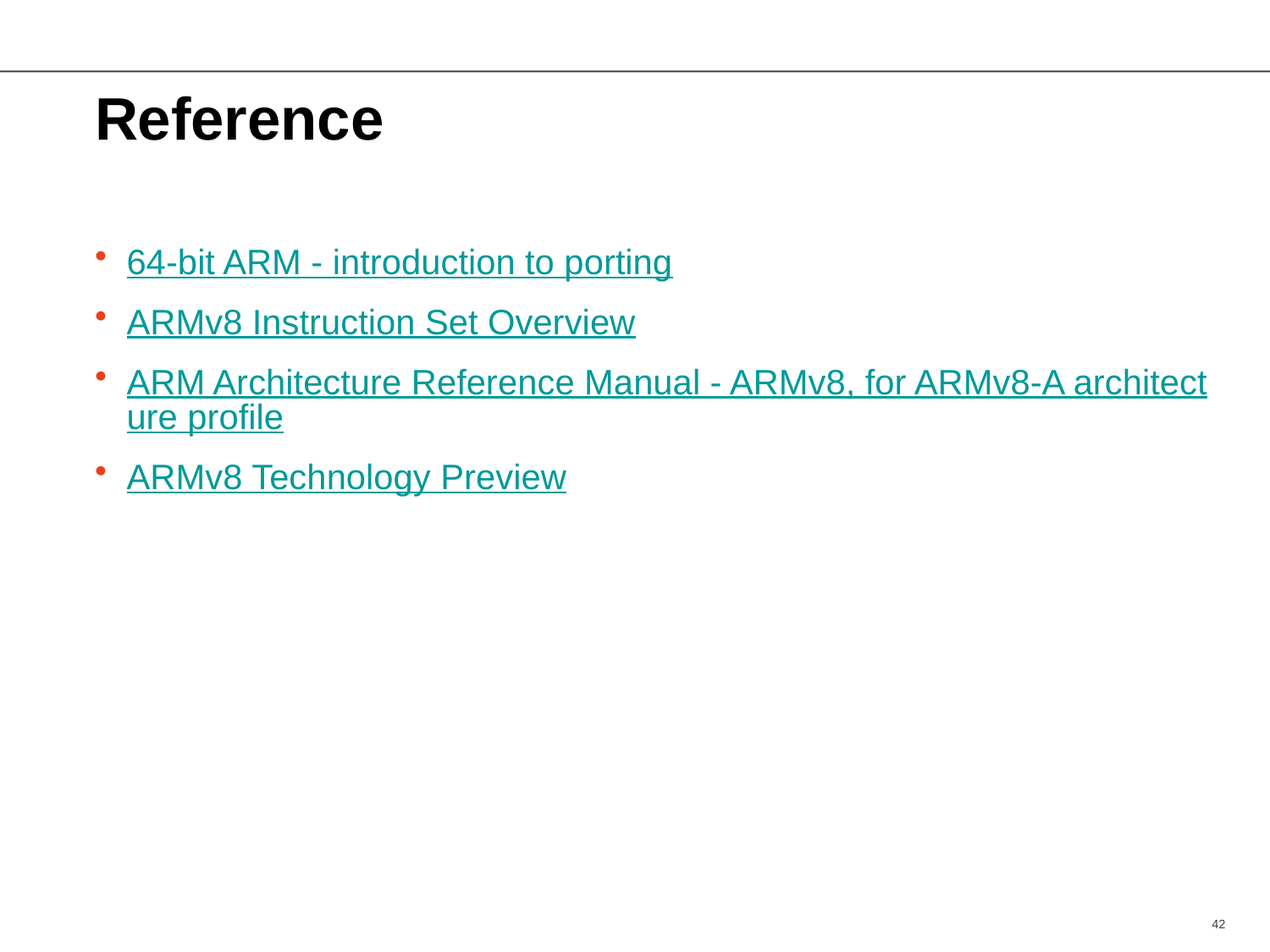

# Reference
64-bit ARM - introduction to porting
ARMv8 Instruction Set Overview
ARM Architecture Reference Manual - ARMv8, for ARMv8-A architecture profile
ARMv8 Technology Preview
42